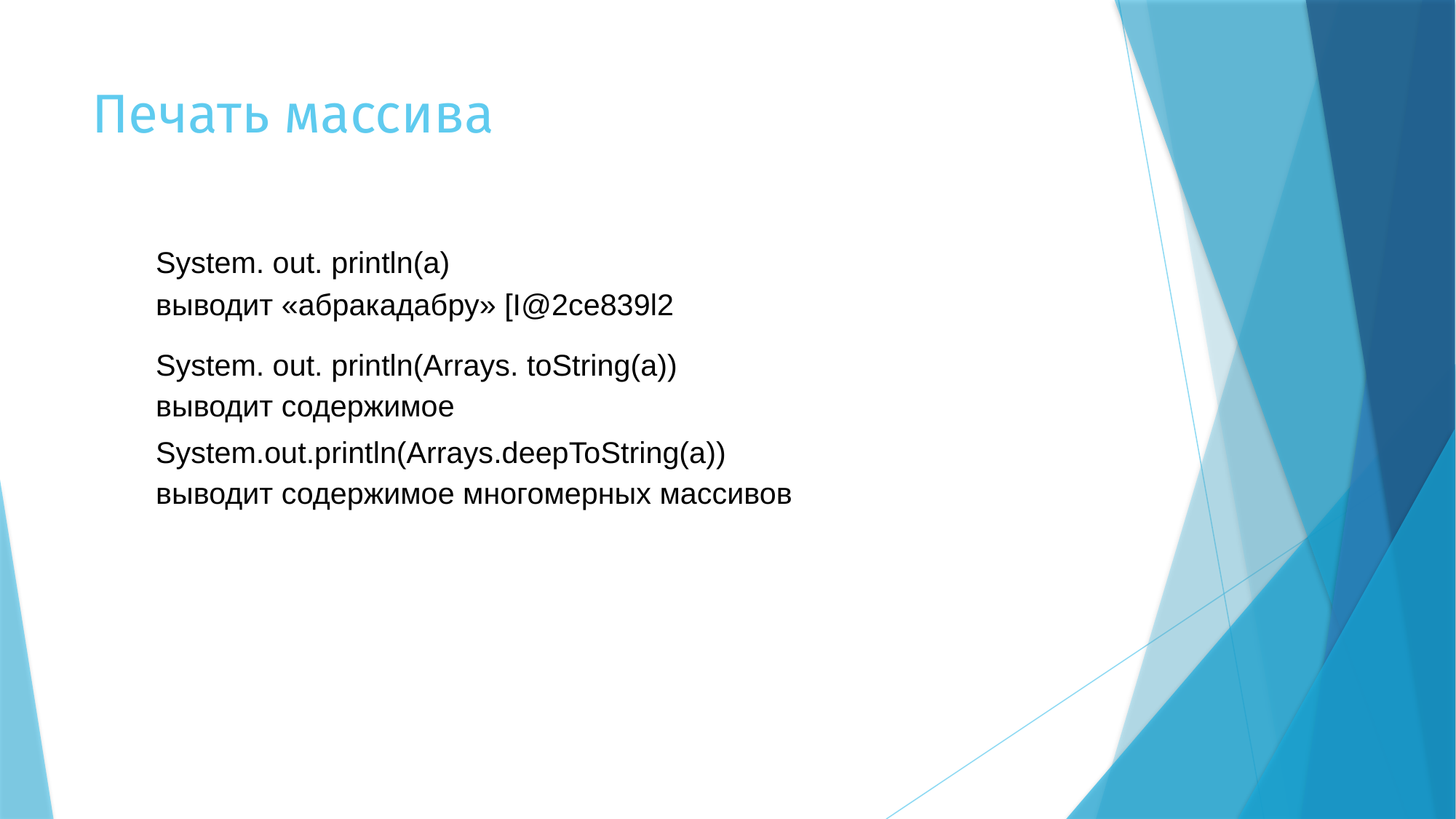

# Печать массива
System. out. println(a)
выводит «абракадабру» [I@2ce839l2
System. out. println(Arrays. toString(a))
выводит содержимое
System.out.println(Arrays.deepToString(a))
выводит содержимое многомерных массивов